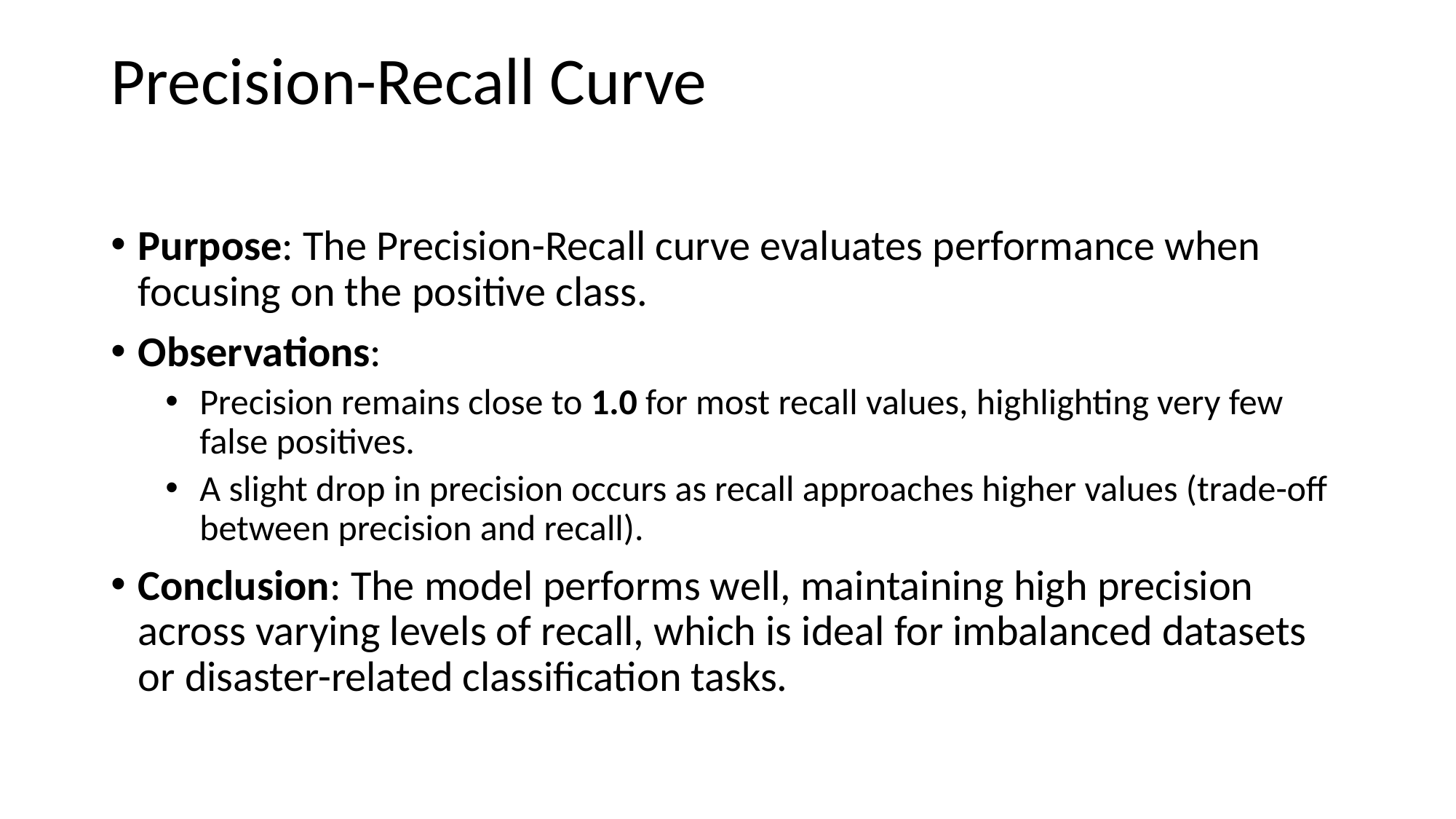

# Precision-Recall Curve
Purpose: The Precision-Recall curve evaluates performance when focusing on the positive class.
Observations:
Precision remains close to 1.0 for most recall values, highlighting very few false positives.
A slight drop in precision occurs as recall approaches higher values (trade-off between precision and recall).
Conclusion: The model performs well, maintaining high precision across varying levels of recall, which is ideal for imbalanced datasets or disaster-related classification tasks.